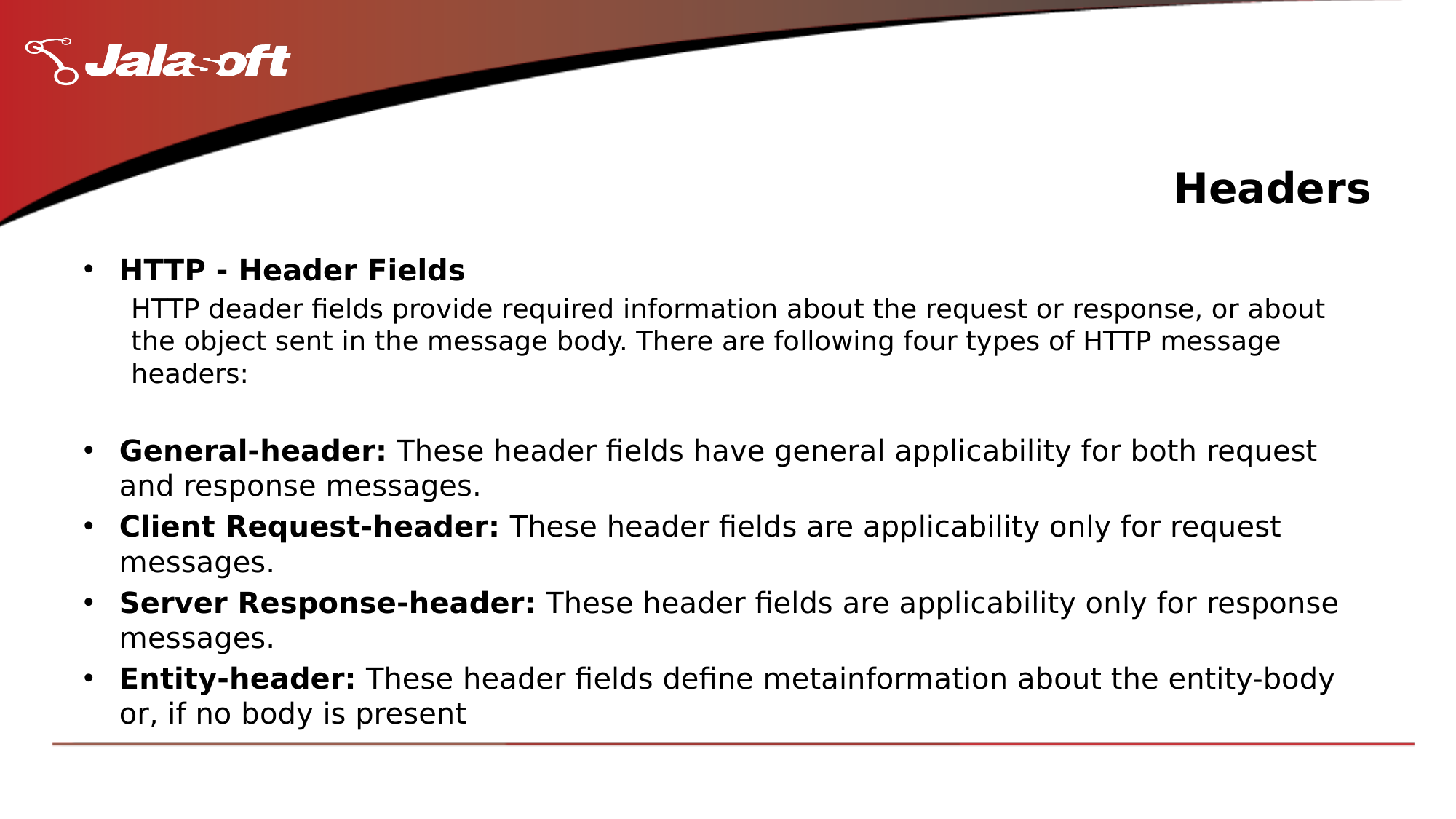

# Headers
HTTP - Header Fields
HTTP deader fields provide required information about the request or response, or about the object sent in the message body. There are following four types of HTTP message headers:

General-header: These header fields have general applicability for both request and response messages.
Client Request-header: These header fields are applicability only for request messages.
Server Response-header: These header fields are applicability only for response messages.
Entity-header: These header fields define metainformation about the entity-body or, if no body is present